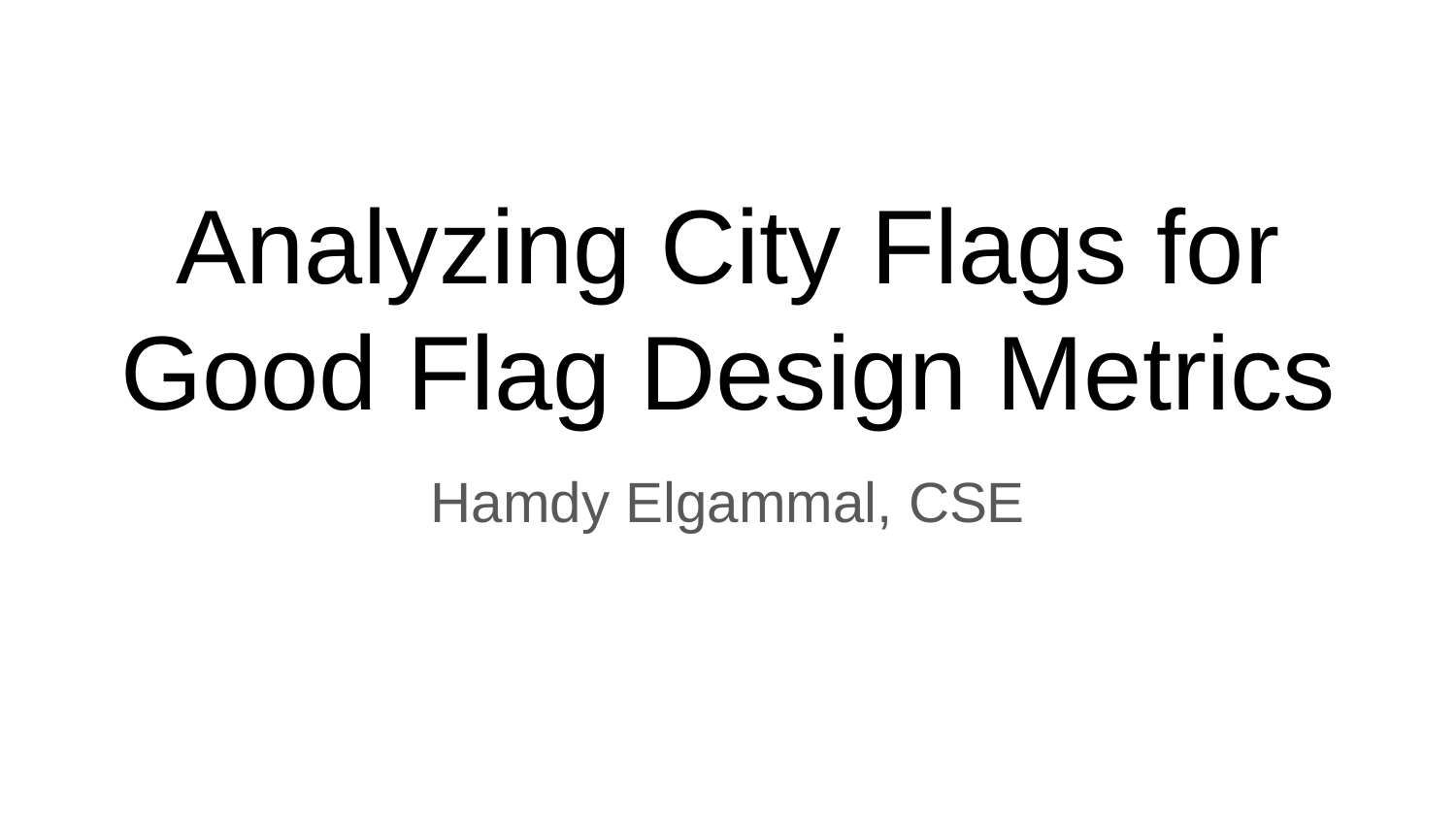

# Analyzing City Flags for Good Flag Design Metrics
Hamdy Elgammal, CSE